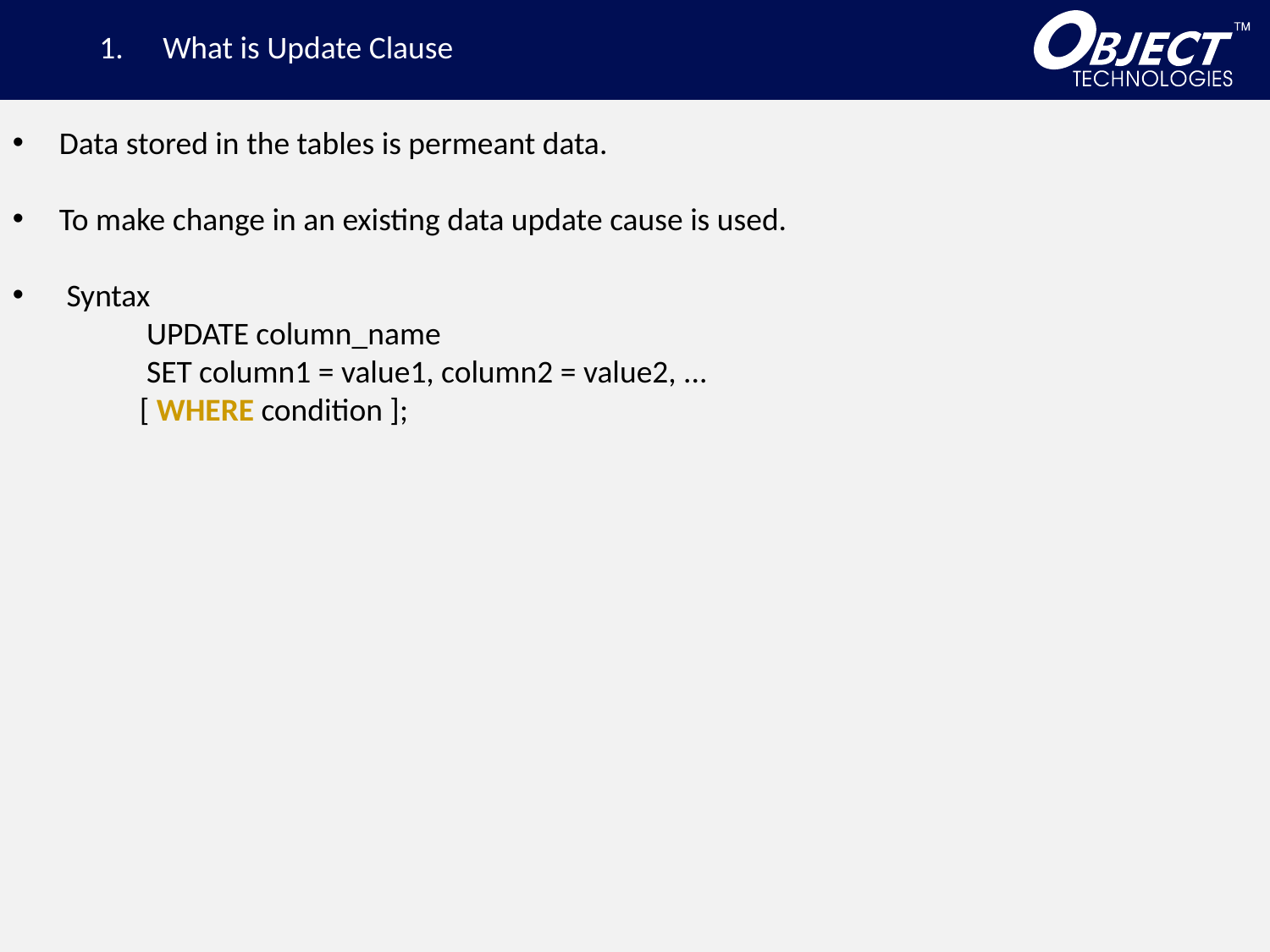

What is Update Clause
 Data stored in the tables is permeant data.

 To make change in an existing data update cause is used.

  Syntax
 	 UPDATE column_name
  	 SET column1 = value1, column2 = value2, ...
	[ WHERE condition ];